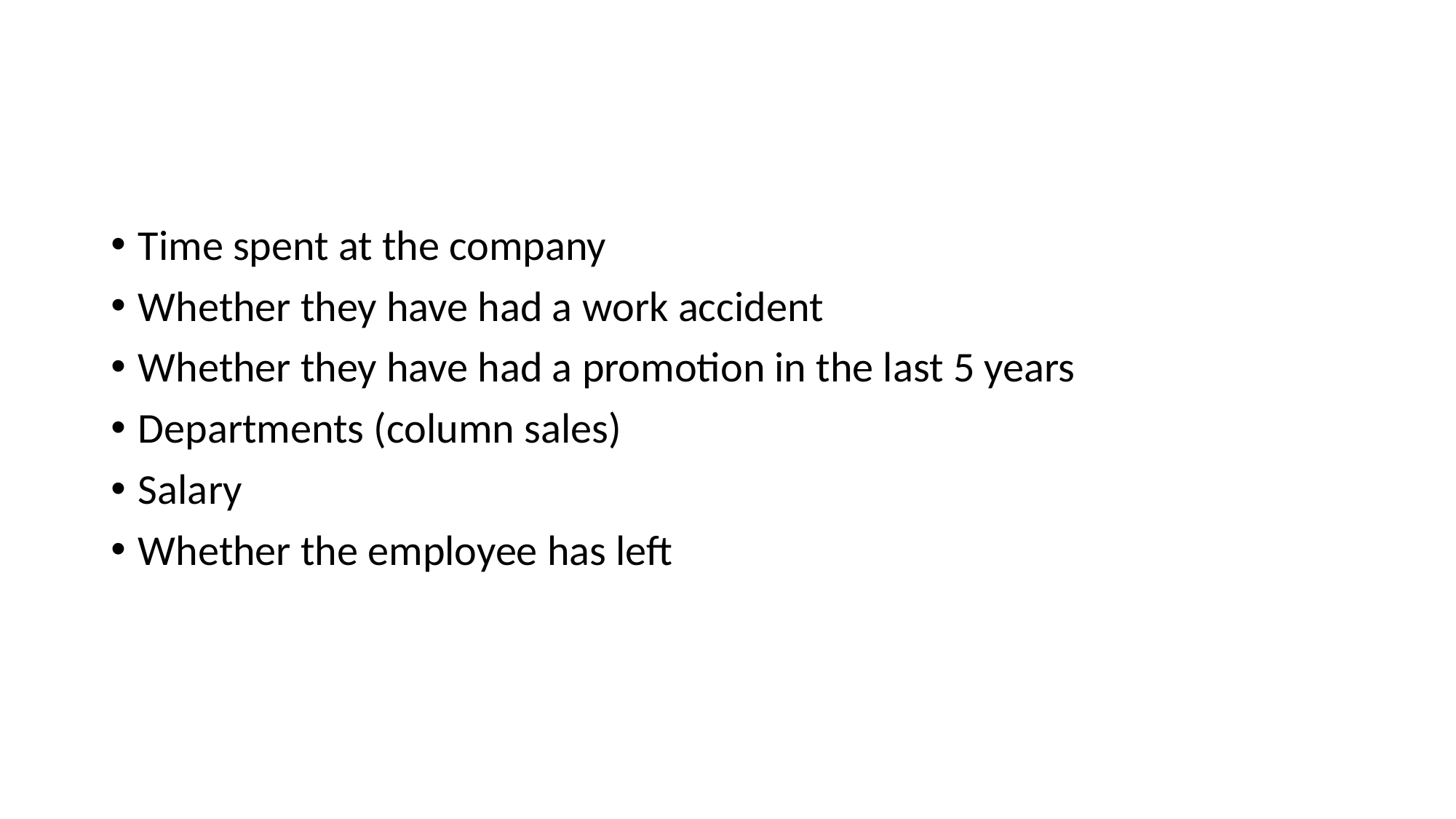

#
Time spent at the company
Whether they have had a work accident
Whether they have had a promotion in the last 5 years
Departments (column sales)
Salary
Whether the employee has left